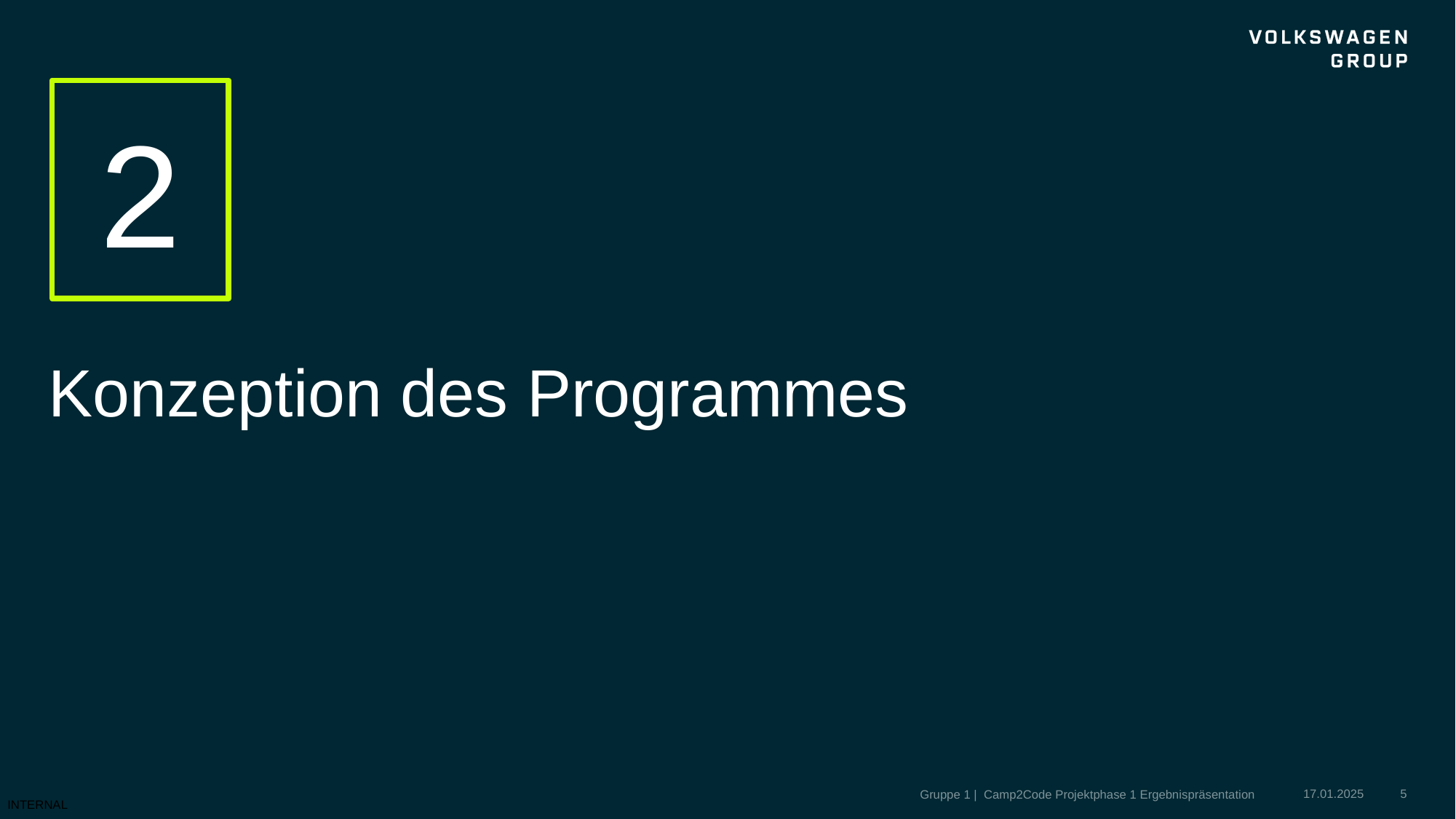

2
Konzeption des Programmes

17.01.2025
5
Gruppe 1 |  Camp2Code Projektphase 1 Ergebnispräsentation